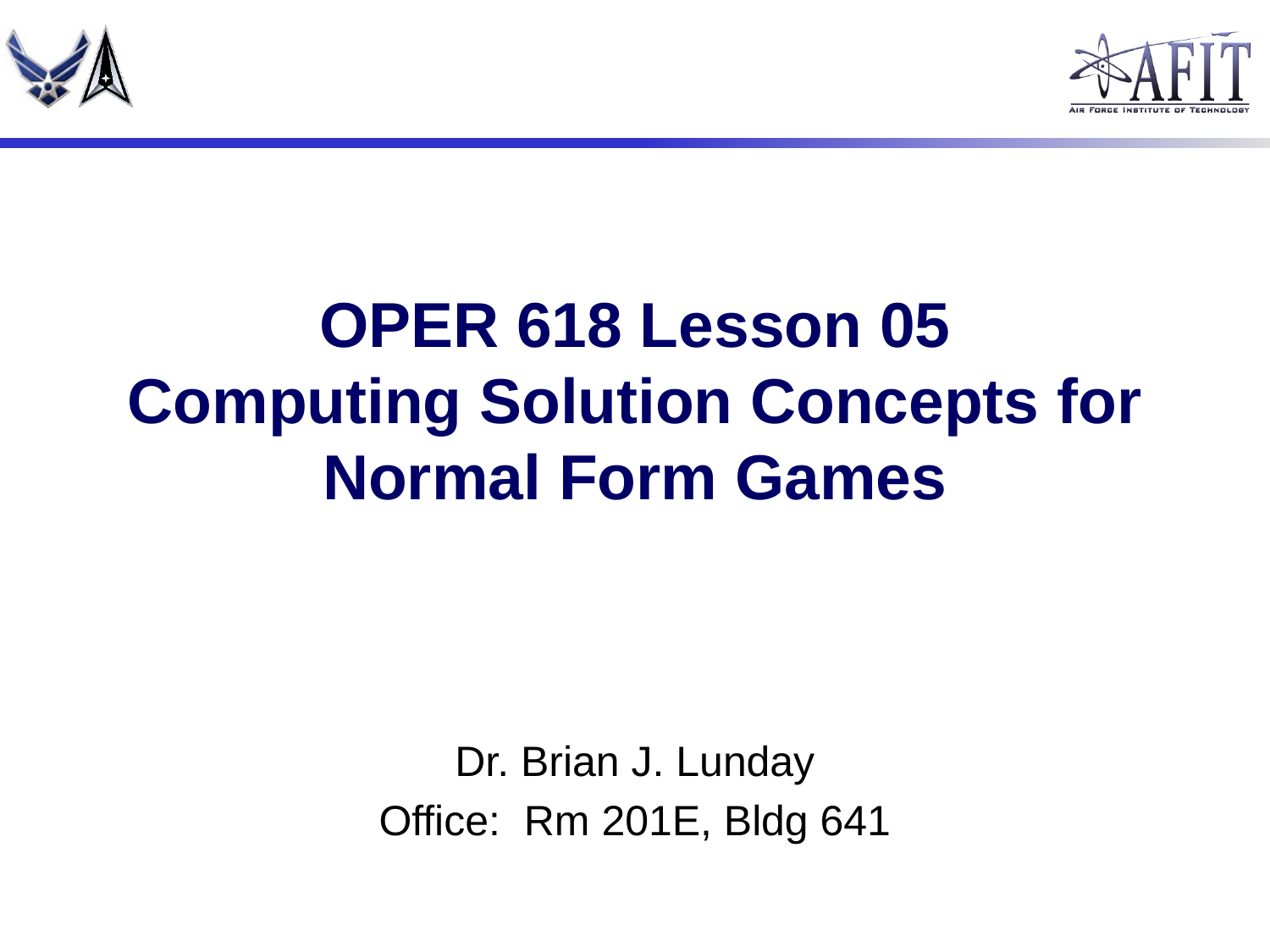

# OPER 618 Lesson 05 Computing Solution Concepts for Normal Form Games
Dr. Brian J. Lunday
Office:  Rm 201E, Bldg 641